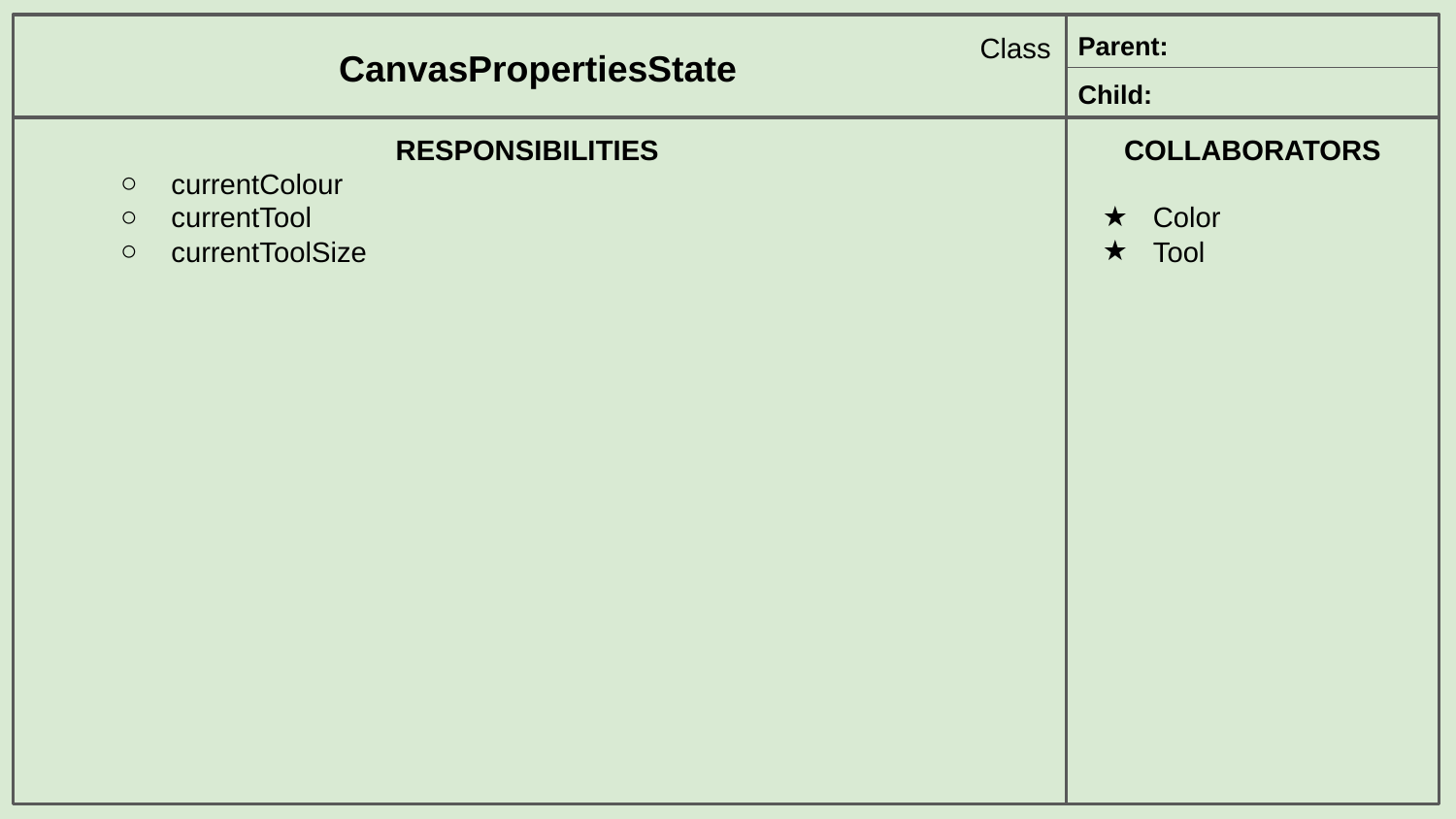

Class
Parent:
CanvasPropertiesState
Child:
RESPONSIBILITIES
currentColour
currentTool
currentToolSize
COLLABORATORS

Color
Tool